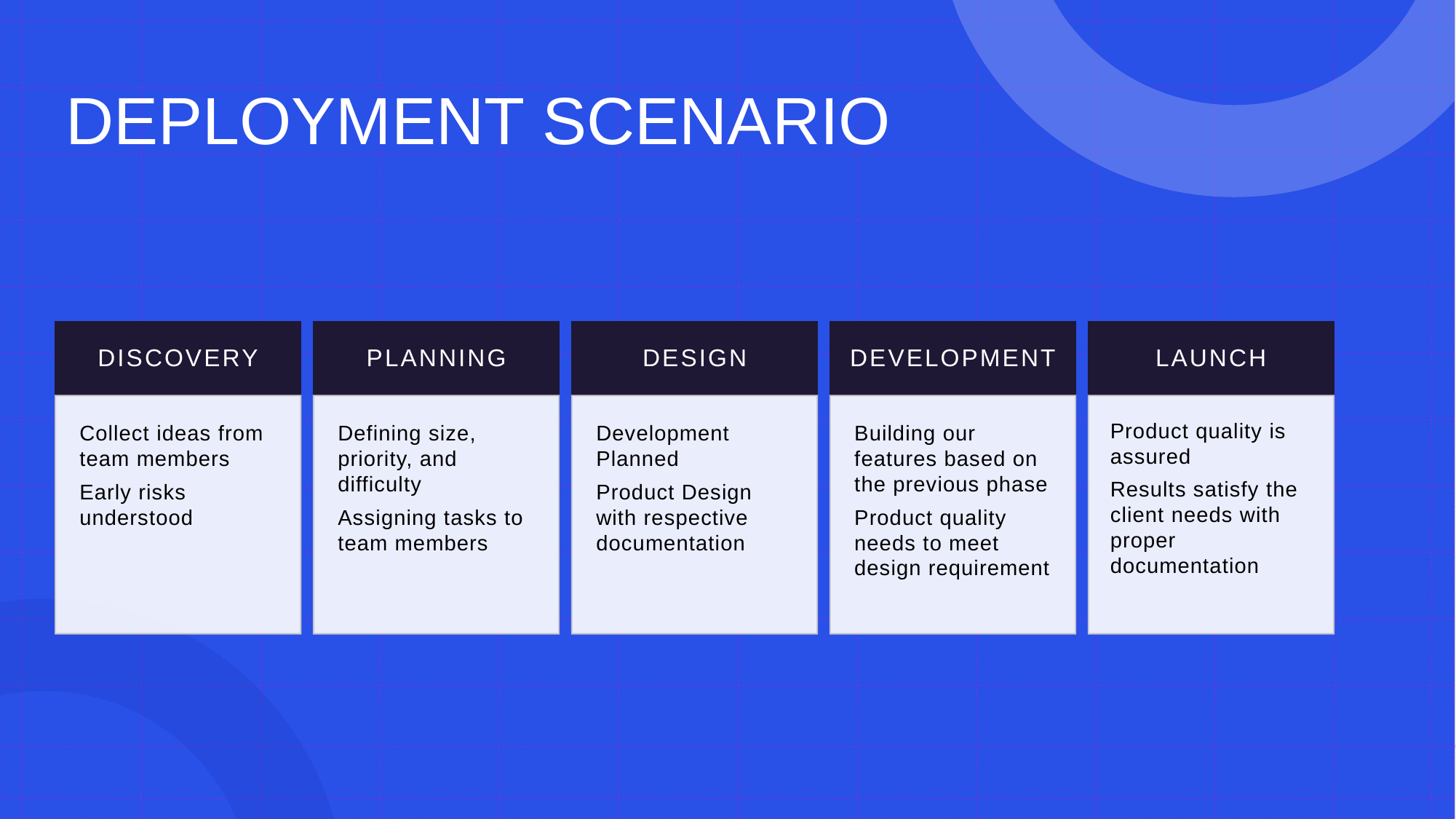

# DEPLOYMENT SCENARIO
DISCOVERY
Collect ideas from team members
Early risks understood
PLANNING
Defining size, priority, and difficulty
Assigning tasks to team members
DESIGN
Development Planned
Product Design with respective documentation
DEVELOPMENT
Building our features based on the previous phase
Product quality needs to meet design requirement
LAUNCH
Product quality is assured
Results satisfy the client needs with proper documentation